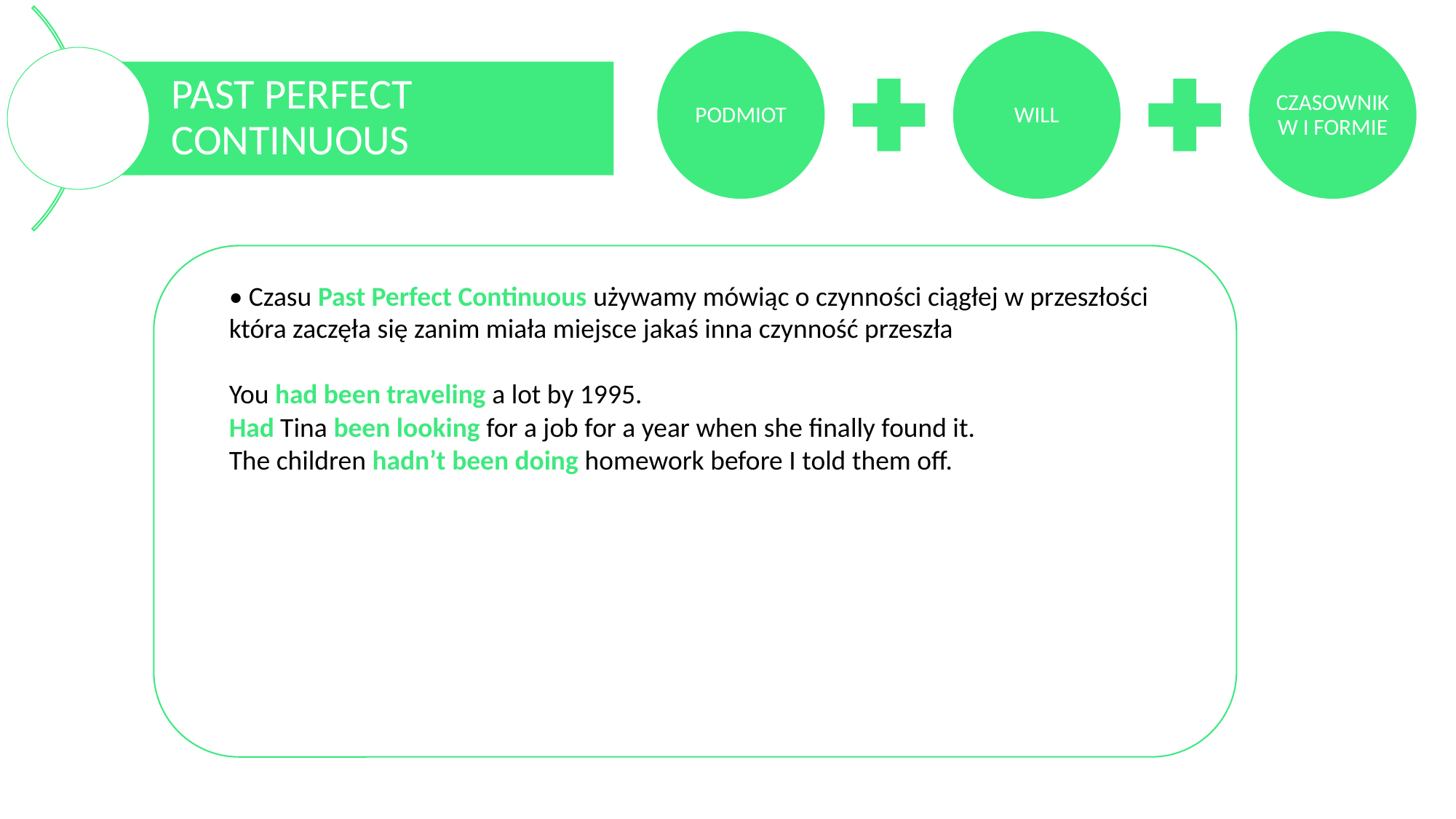

PAST PERFECT CONTINUOUS
PODMIOT

WILL

CZASOWNIK W I FORMIE

• Czasu Past Perfect Continuous używamy mówiąc o czynności ciągłej w przeszłości która zaczęła się zanim miała miejsce jakaś inna czynność przeszła

You had been traveling a lot by 1995.
Had Tina been looking for a job for a year when she finally found it.
The children hadn’t been doing homework before I told them off.